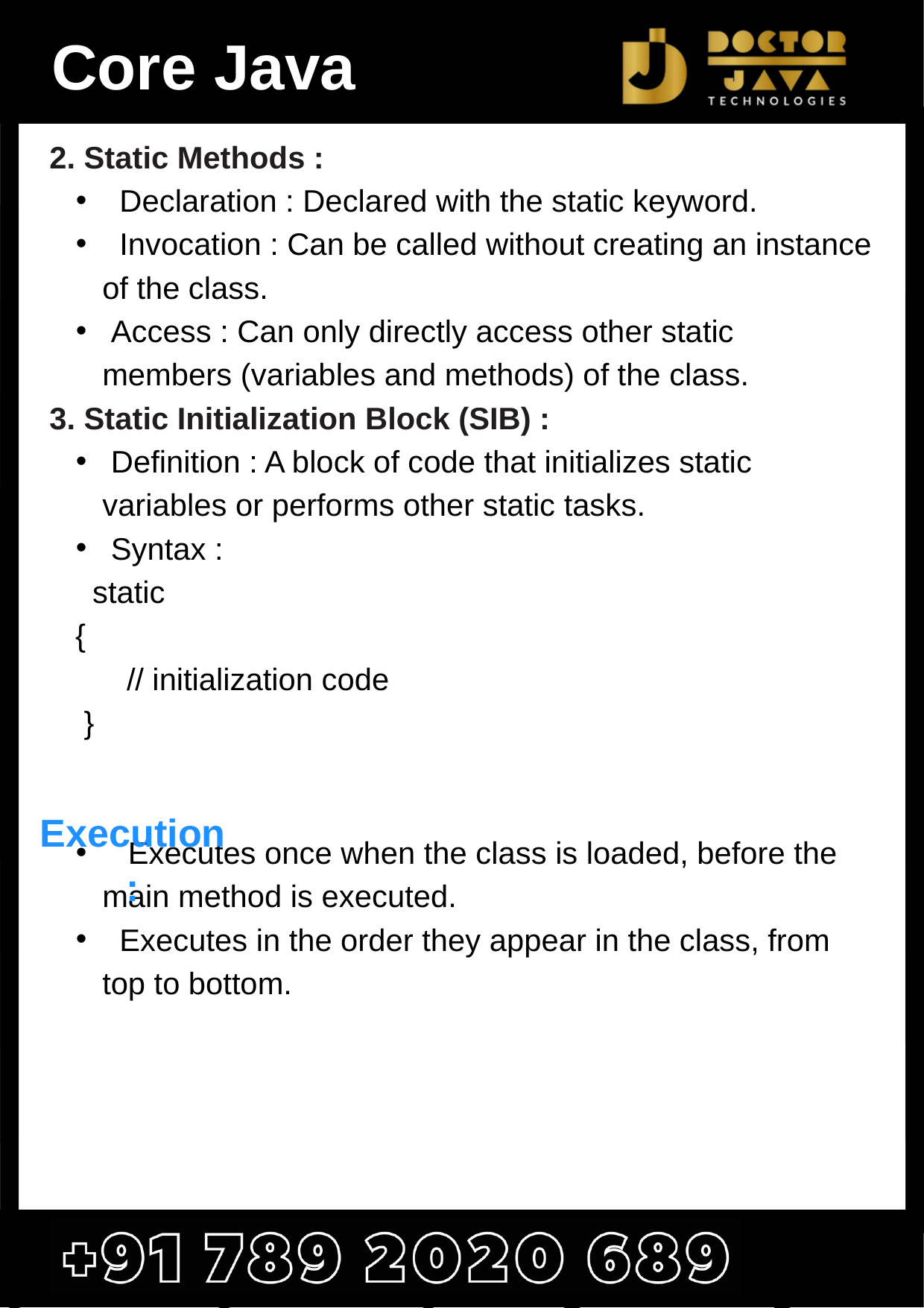

Core Java

2. Static Methods :
  Declaration : Declared with the static keyword.
  Invocation : Can be called without creating an instance of the class.
 Access : Can only directly access other static members (variables and methods) of the class.
3. Static Initialization Block (SIB) :
 Definition : A block of code that initializes static variables or performs other static tasks.
 Syntax :
     static
   {
         // initialization code
    }

   Executes once when the class is loaded, before the main method is executed.
  Executes in the order they appear in the class, from top to bottom.

 Execution :